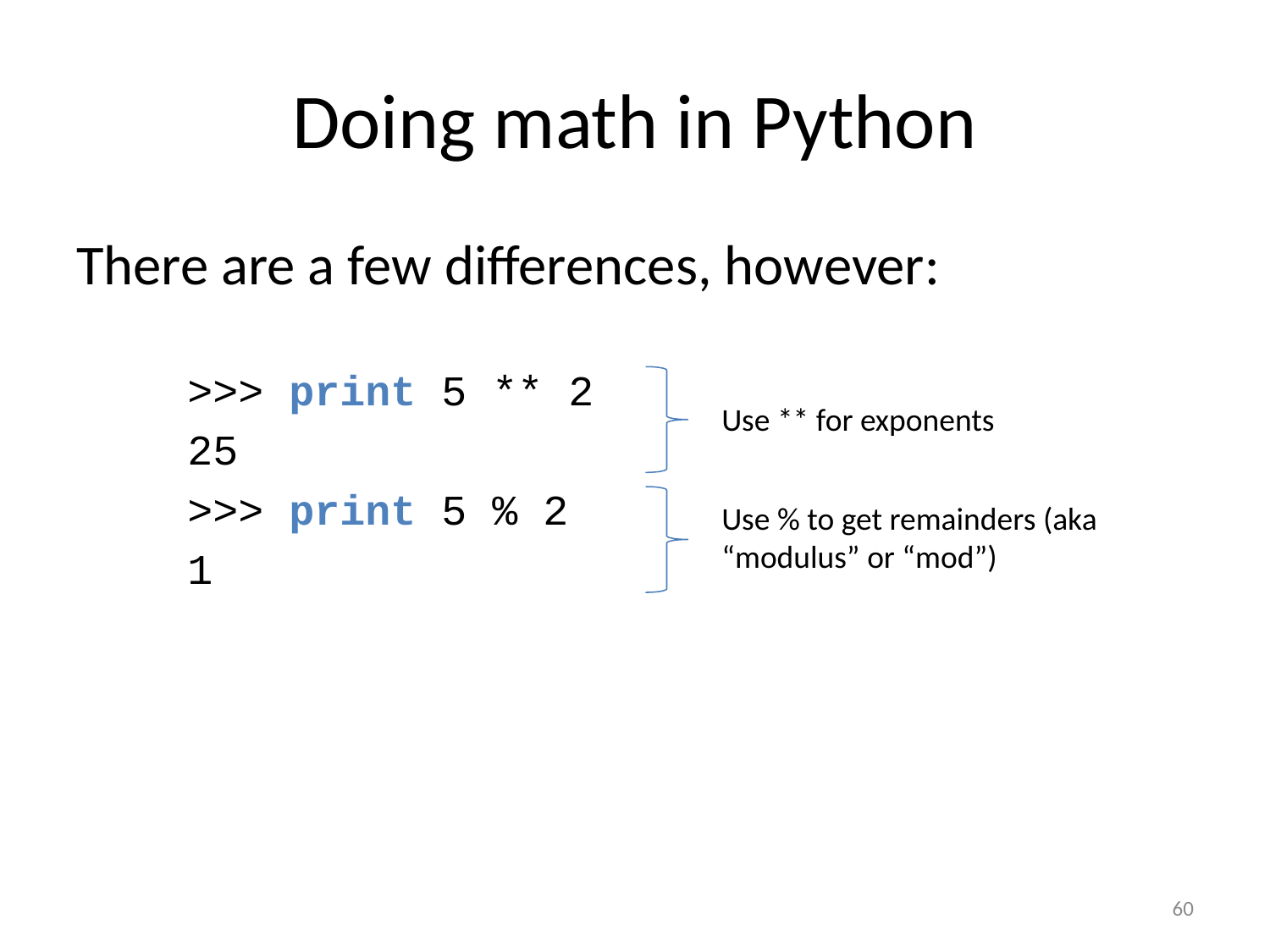

# Doing math in Python
There are a few differences, however:

>>> print 5 ** 2
25
>>> print 5 % 2
1

Use ** for exponents

Use % to get remainders (aka “modulus” or “mod”)
60